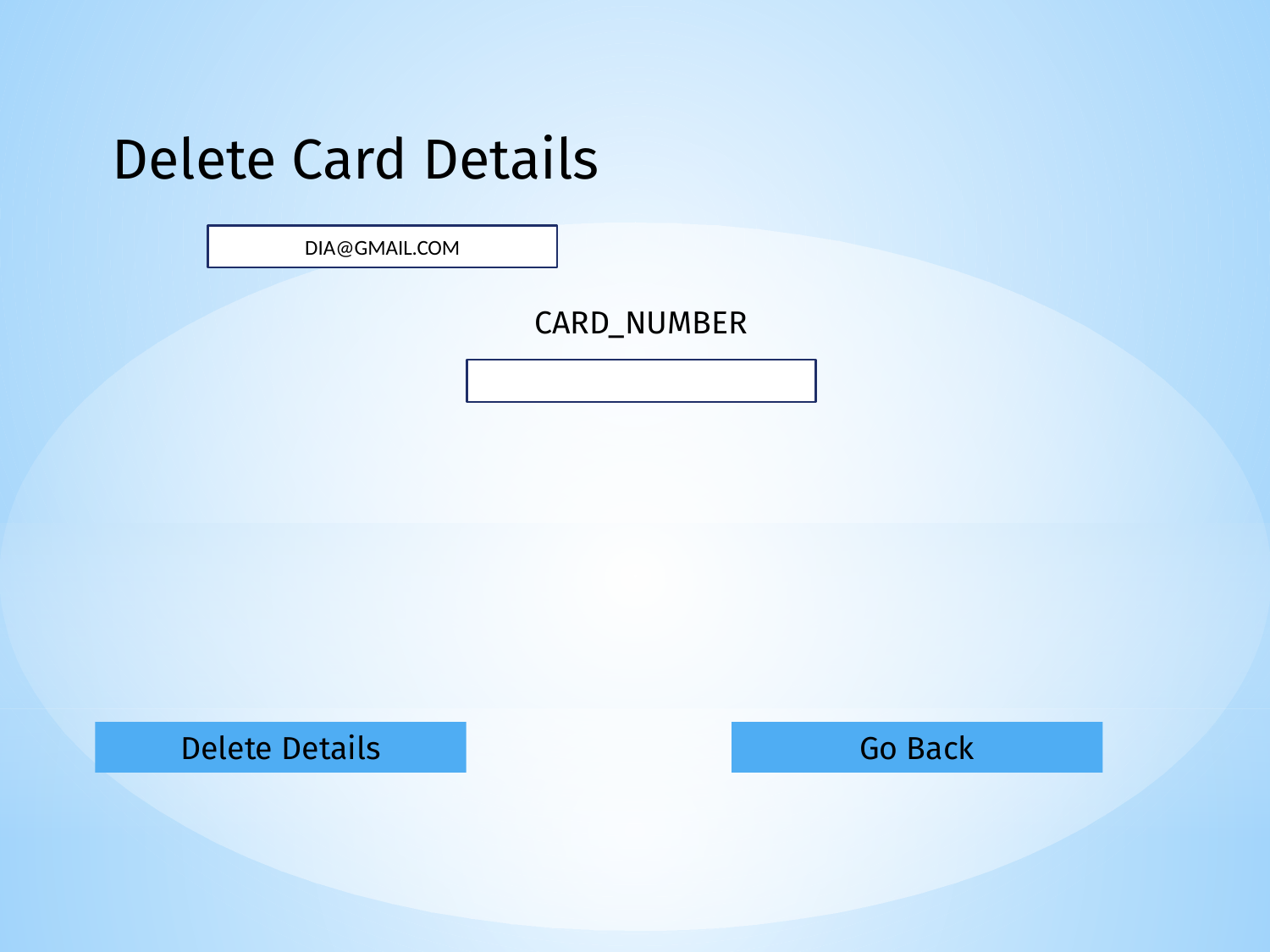

Delete Card Details
DIA@GMAIL.COM
CARD_NUMBER

Delete Details
Go Back